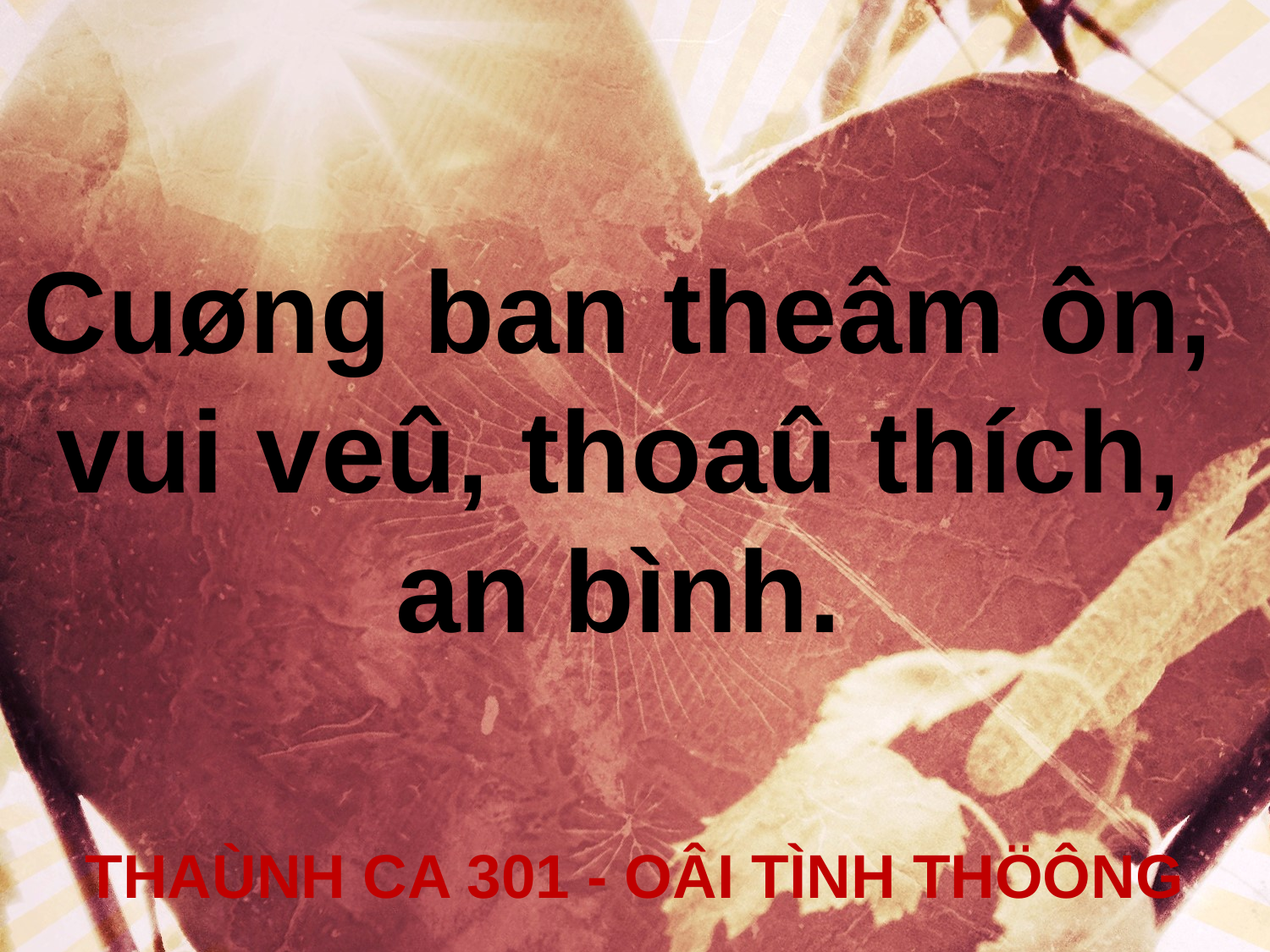

Cuøng ban theâm ôn,
vui veû, thoaû thích,
an bình.
THAÙNH CA 301 - OÂI TÌNH THÖÔNG